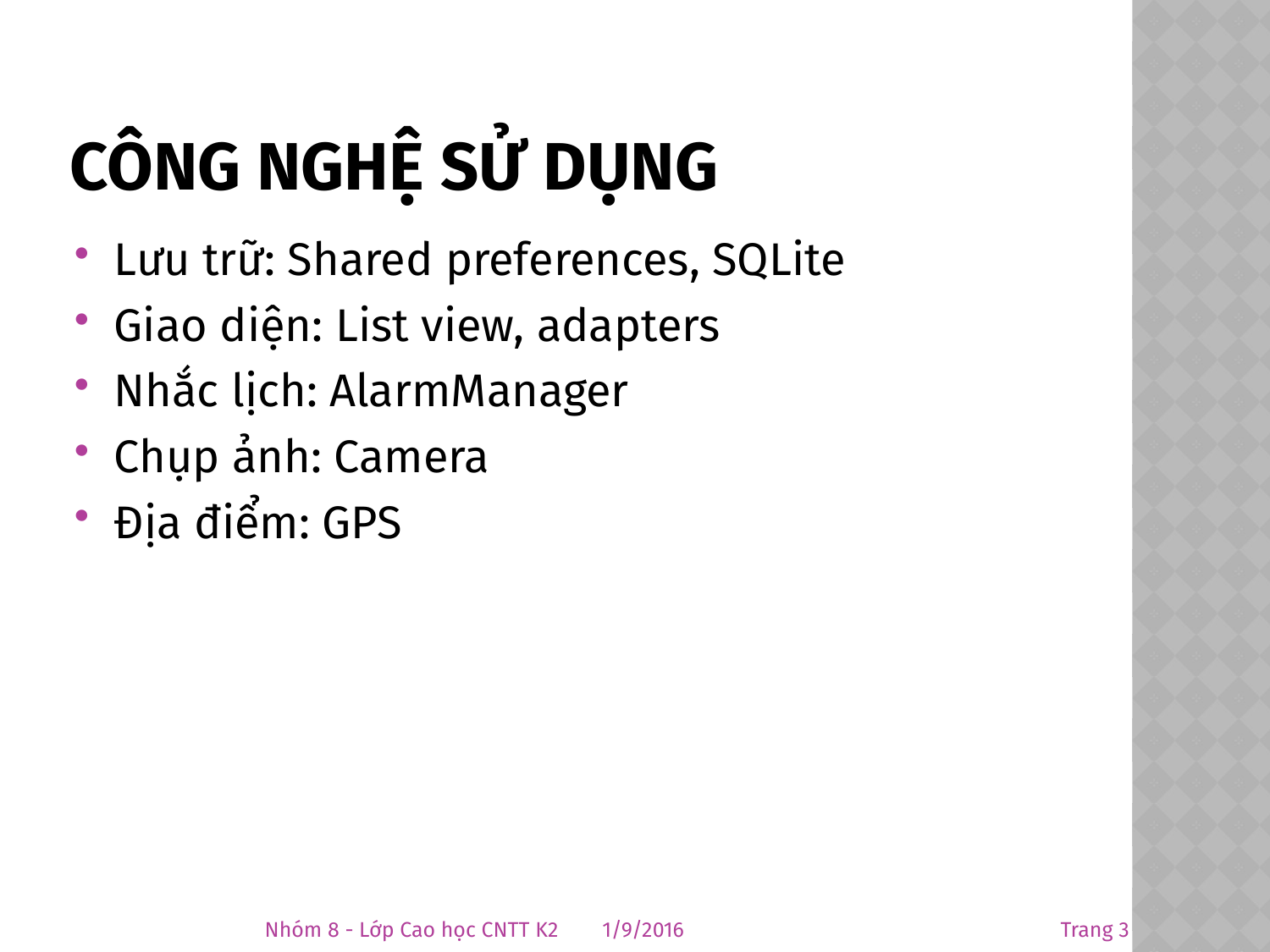

# Công nghệ sử dụng
Lưu trữ: Shared preferences, SQLite
Giao diện: List view, adapters
Nhắc lịch: AlarmManager
Chụp ảnh: Camera
Địa điểm: GPS

3
Nhóm 8 - Lớp Cao học CNTT K2
1/9/2016